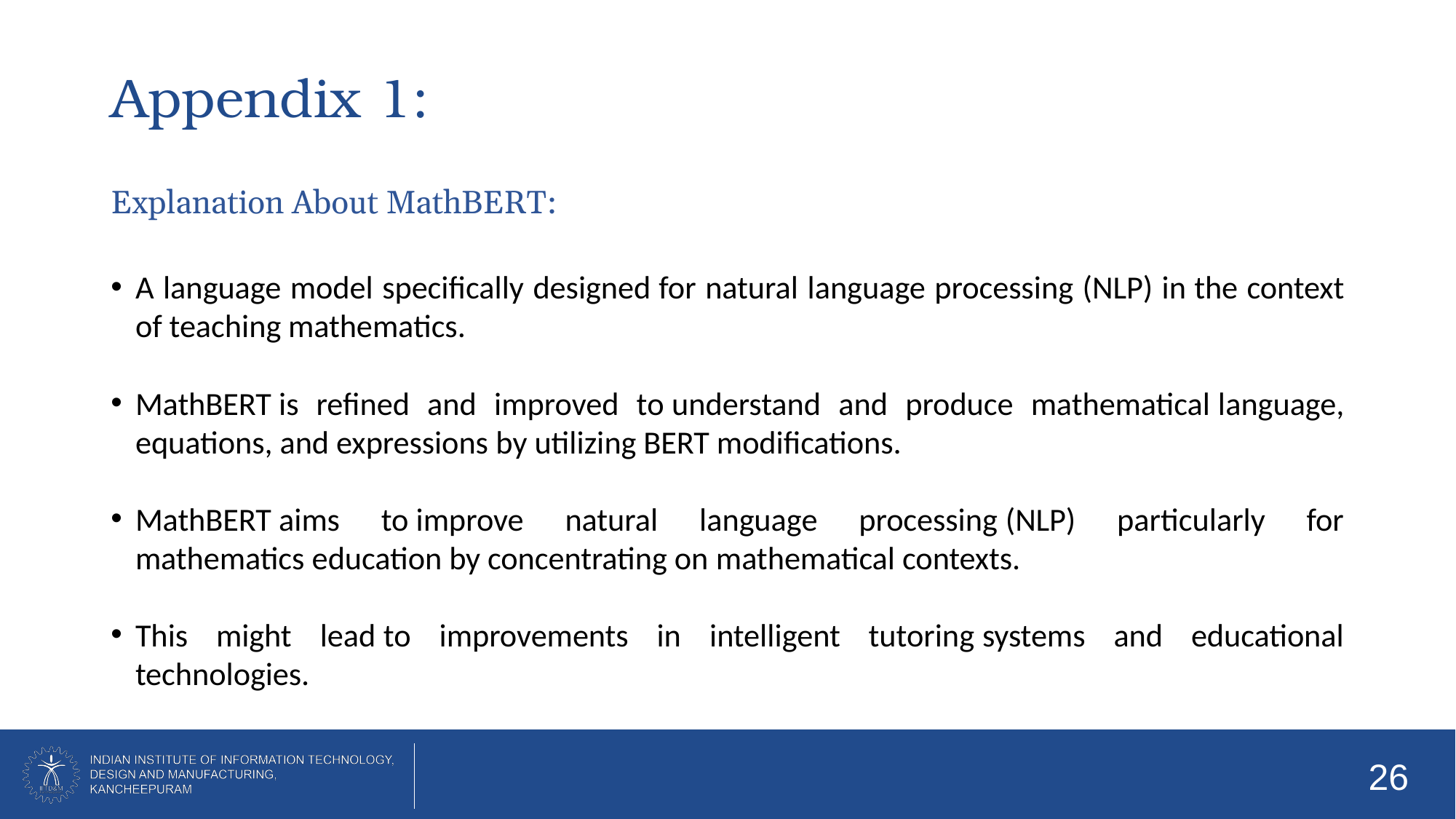

# Appendix 1:
Explanation About MathBERT:

A language model specifically designed for natural language processing (NLP) in the context of teaching mathematics.

MathBERT is refined and improved to understand and produce mathematical language, equations, and expressions by utilizing BERT modifications.

MathBERT aims to improve natural language processing (NLP) particularly for mathematics education by concentrating on mathematical contexts.

This might lead to improvements in intelligent tutoring systems and educational technologies.

26